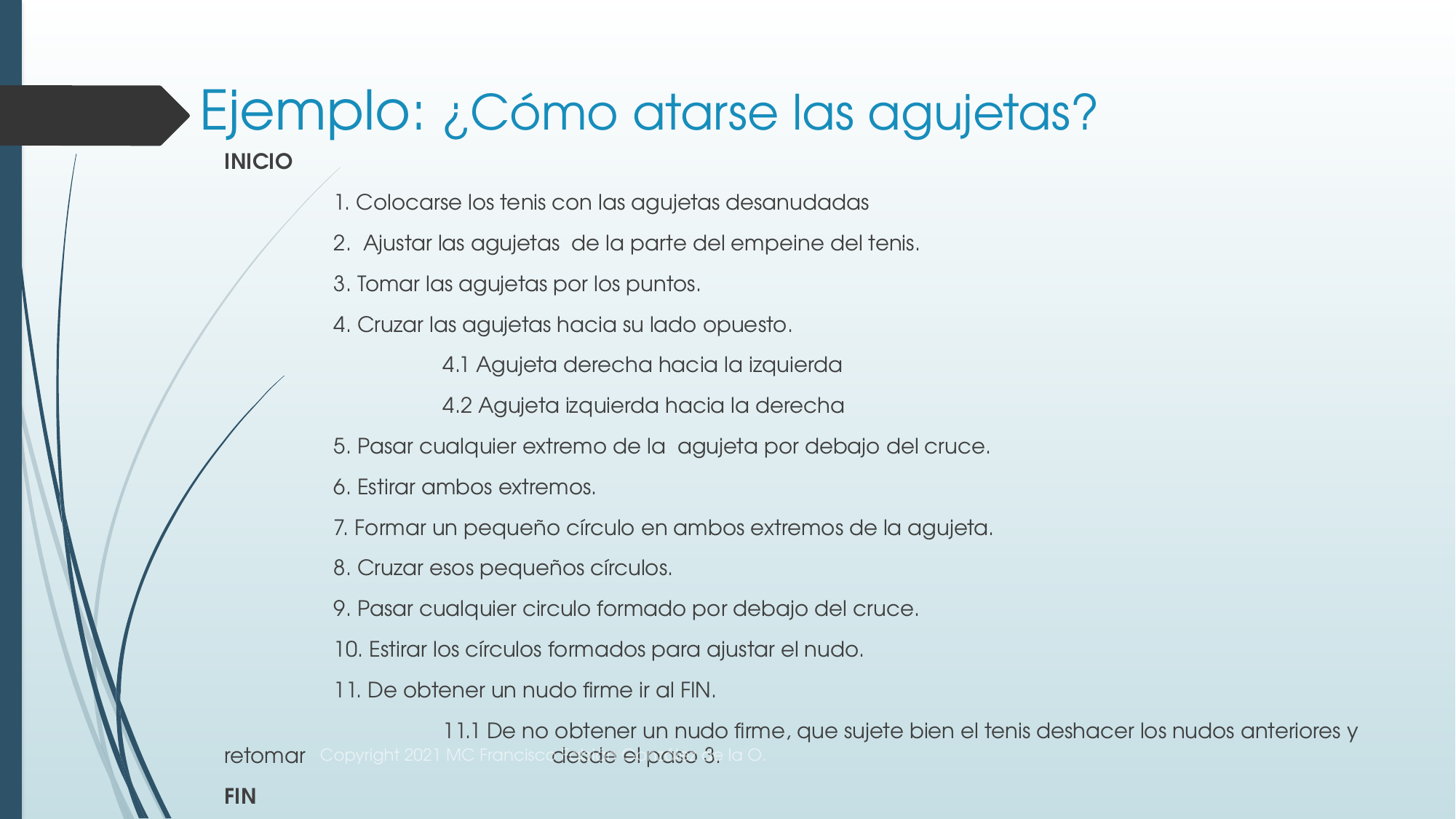

# Ejemplo: ¿Cómo atarse las agujetas?
INICIO
	1. Colocarse los tenis con las agujetas desanudadas
	2.  Ajustar las agujetas  de la parte del empeine del tenis.
	3. Tomar las agujetas por los puntos.
	4. Cruzar las agujetas hacia su lado opuesto.
		4.1 Agujeta derecha hacia la izquierda
		4.2 Agujeta izquierda hacia la derecha
	5. Pasar cualquier extremo de la  agujeta por debajo del cruce.
	6. Estirar ambos extremos.
	7. Formar un pequeño círculo en ambos extremos de la agujeta.
	8. Cruzar esos pequeños círculos.
	9. Pasar cualquier circulo formado por debajo del cruce.
	10. Estirar los círculos formados para ajustar el nudo.
	11. De obtener un nudo firme ir al FIN.
		11.1 De no obtener un nudo firme, que sujete bien el tenis deshacer los nudos anteriores y retomar 			desde el paso 3.
FIN
Copyright 2021 MC Francisco Fabián González de la O.